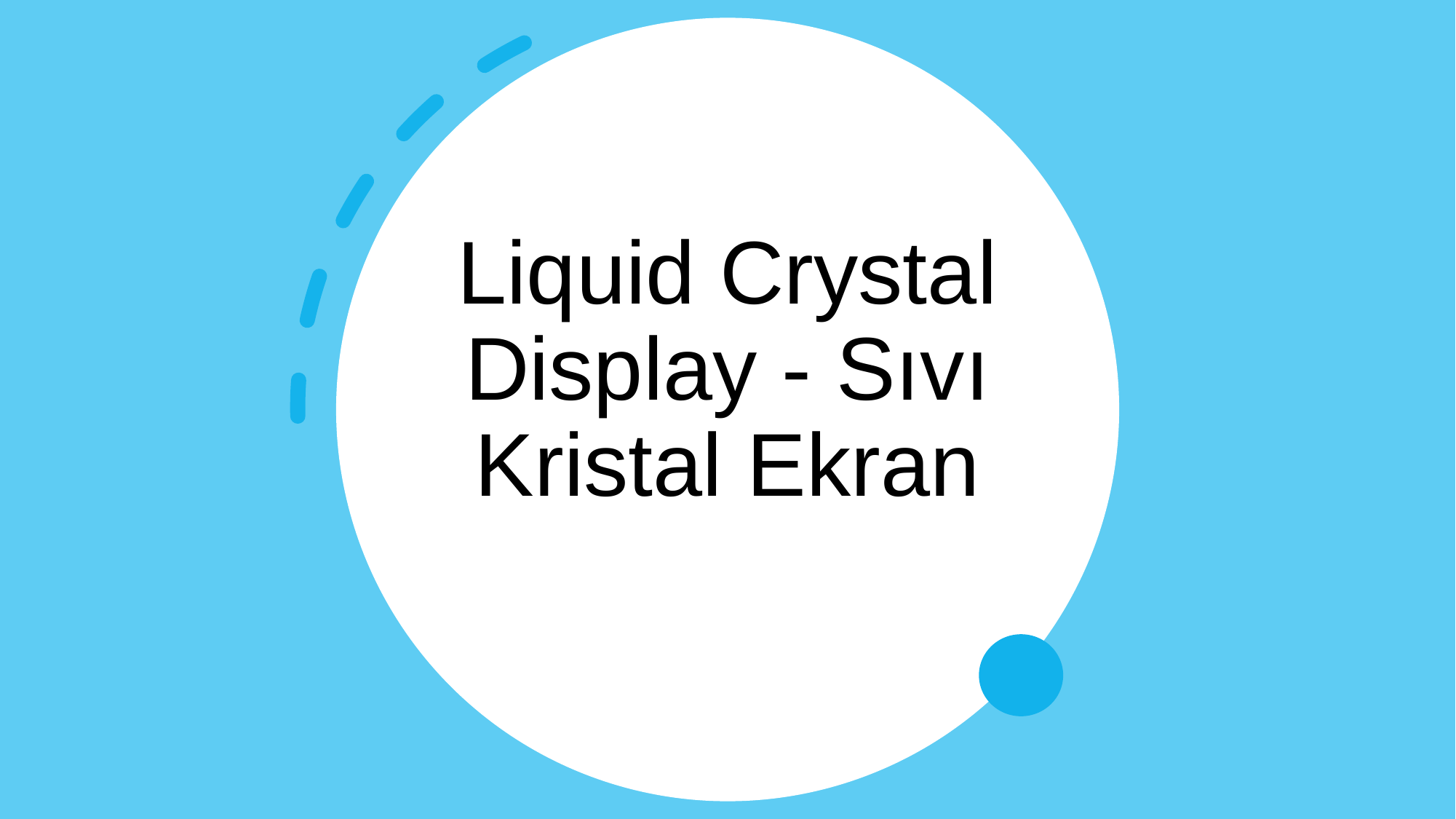

# Liquid Crystal Display - Sıvı Kristal Ekran